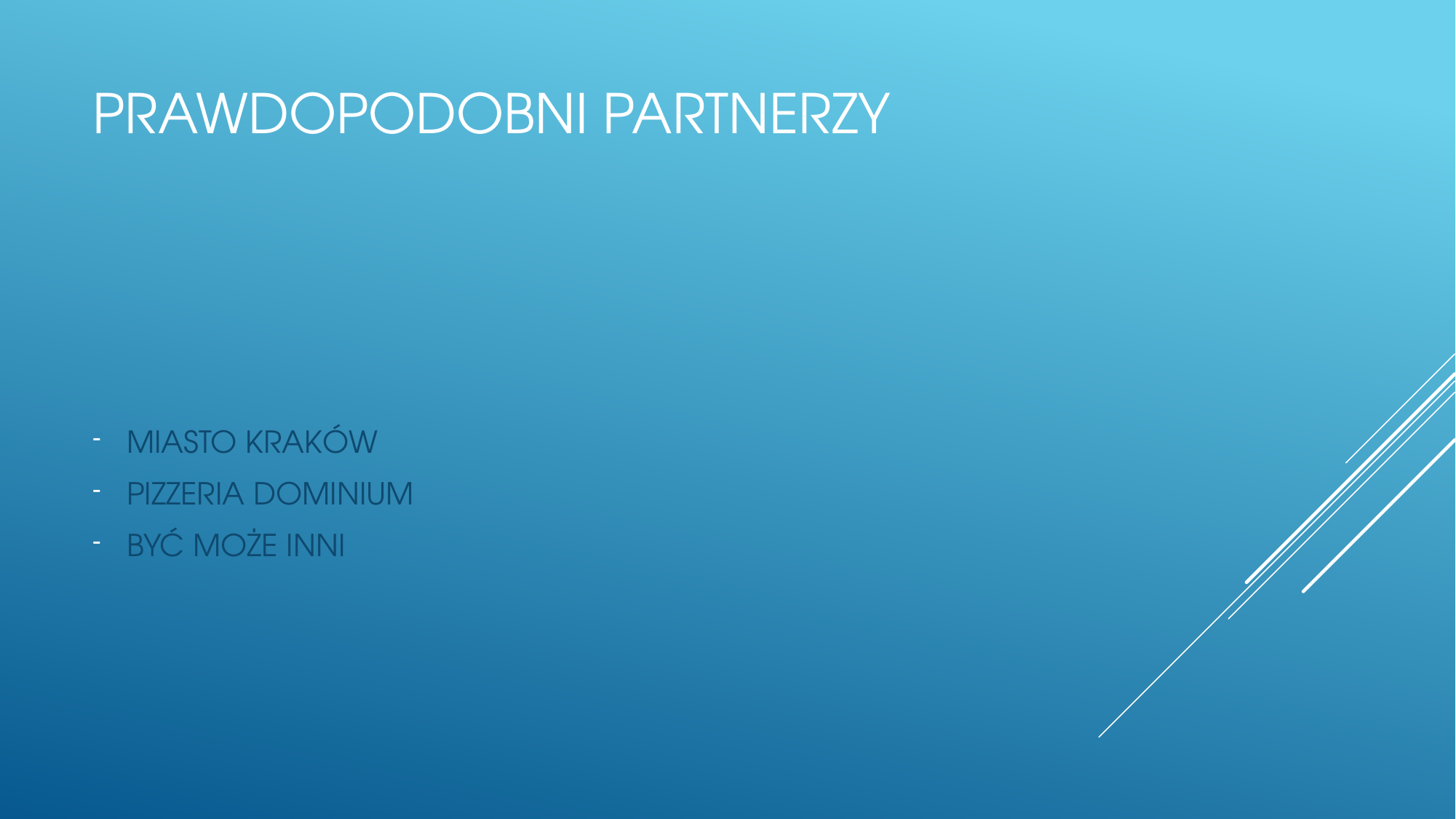

# Prawdopodobni partnerzy
MIASTO KRAKÓW
PIZZERIA DOMINIUM
BYĆ MOŻE INNI